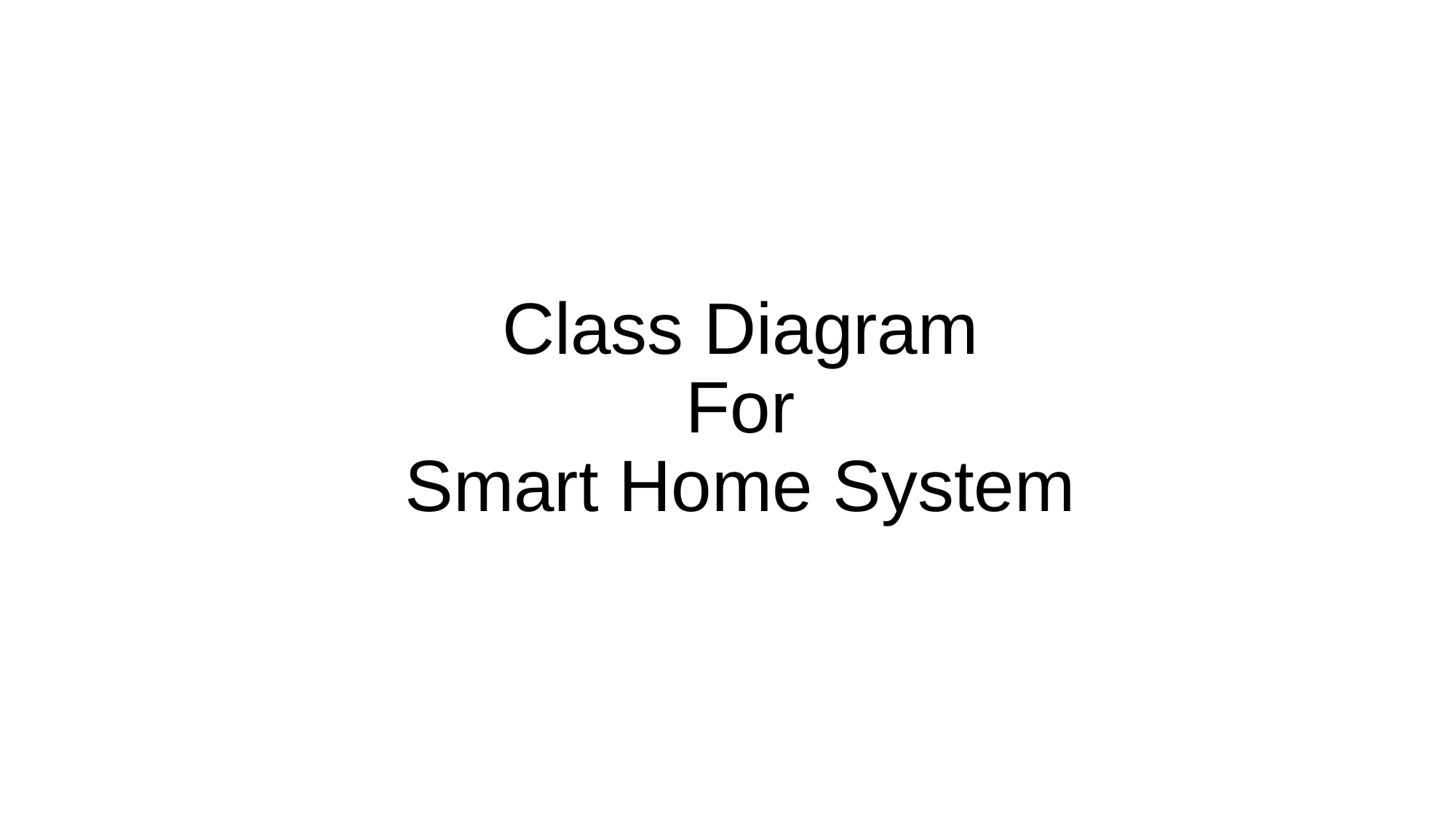

# Class Diagram For Smart Home System